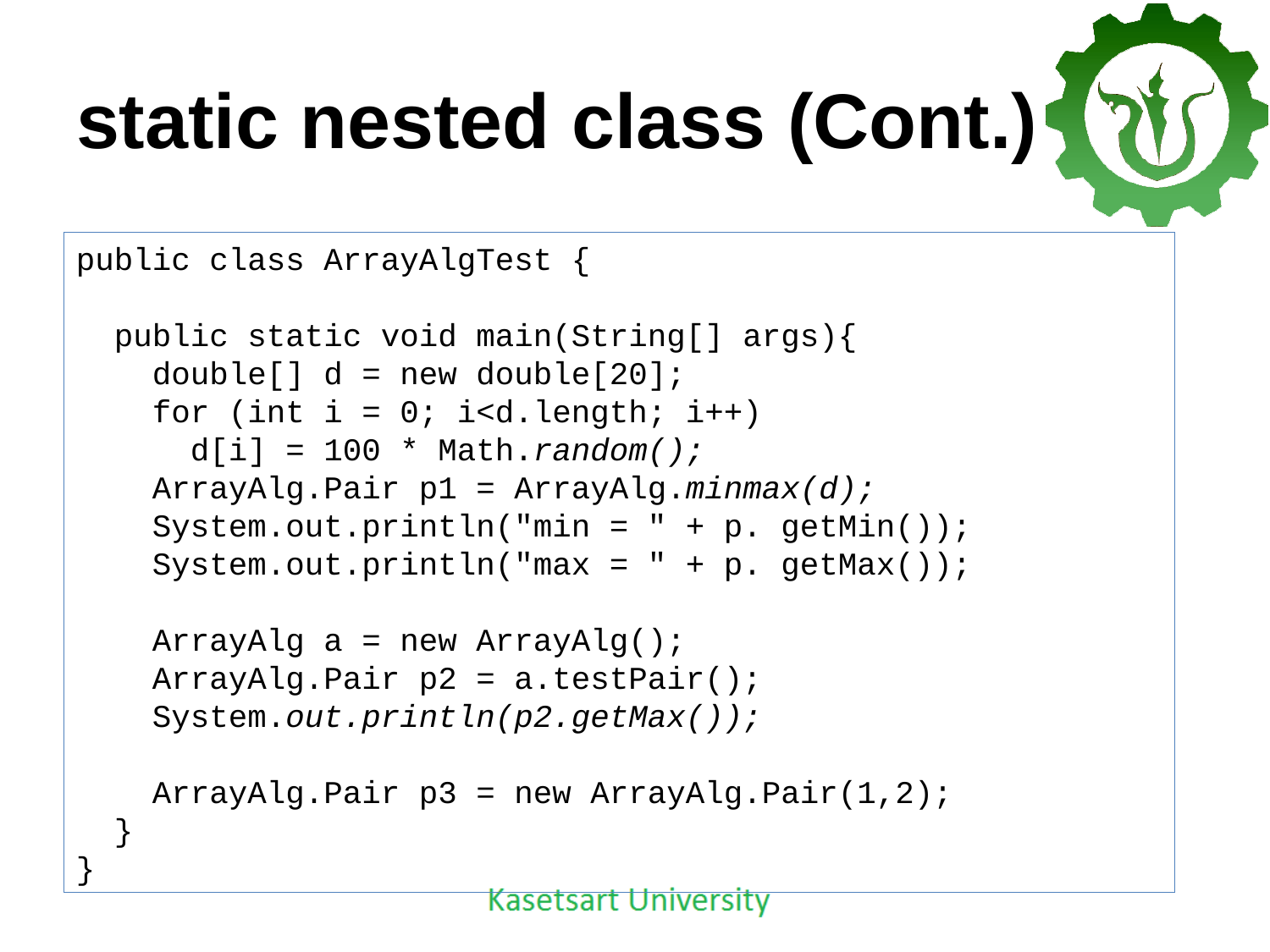

# static nested class (Cont.)
public class ArrayAlgTest {

  public static void main(String[] args){
    double[] d = new double[20];
    for (int i = 0; i<d.length; i++)
      d[i] = 100 * Math.random();
    ArrayAlg.Pair p1 = ArrayAlg.minmax(d);
    System.out.println("min = " + p. getMin());
    System.out.println("max = " + p. getMax());

    ArrayAlg a = new ArrayAlg();
    ArrayAlg.Pair p2 = a.testPair();
    System.out.println(p2.getMax());

    ArrayAlg.Pair p3 = new ArrayAlg.Pair(1,2);
  }
}